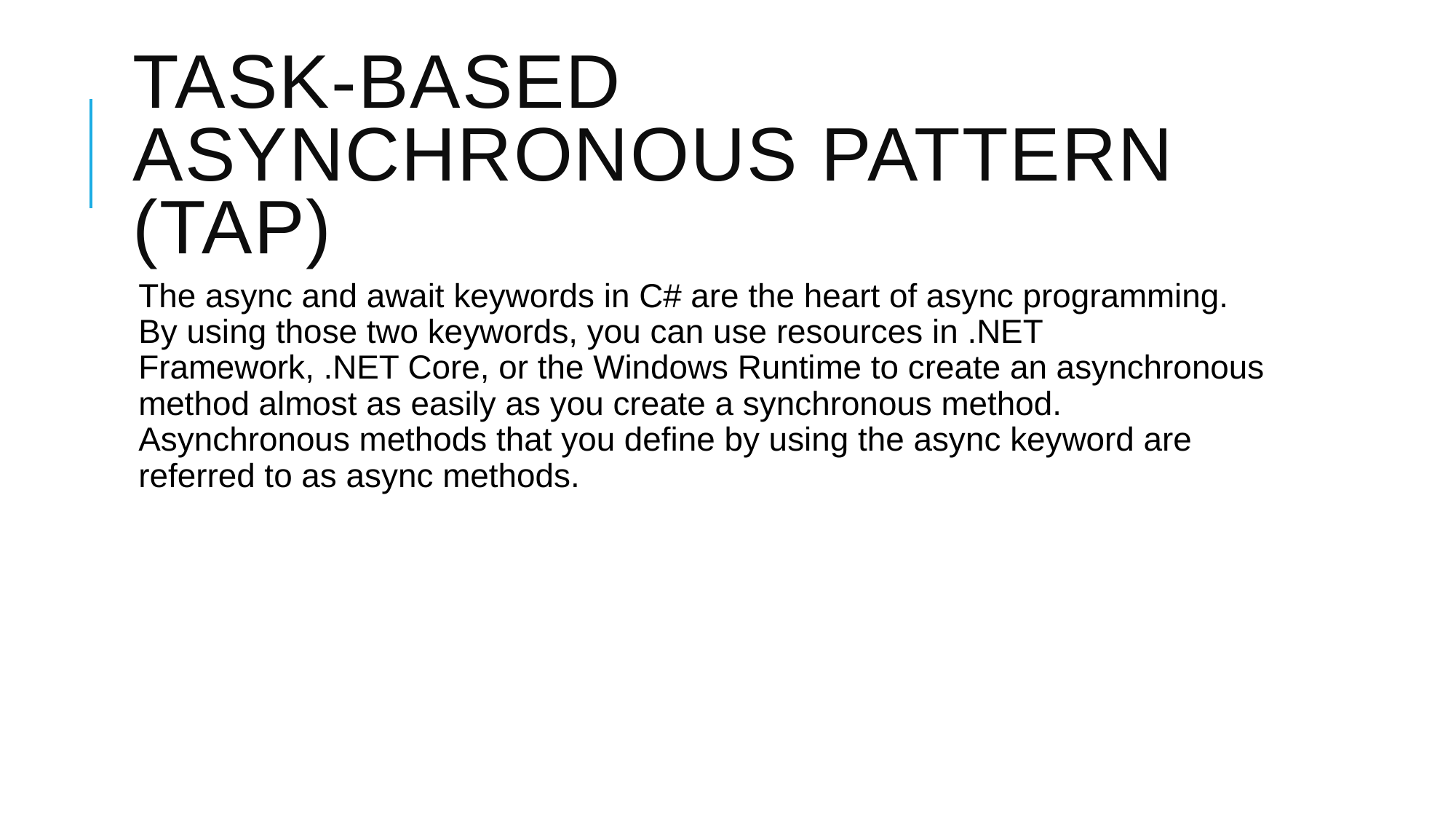

# Task-based asynchronous pattern (TAP)
The async and await keywords in C# are the heart of async programming. By using those two keywords, you can use resources in .NET Framework, .NET Core, or the Windows Runtime to create an asynchronous method almost as easily as you create a synchronous method. Asynchronous methods that you define by using the async keyword are referred to as async methods.